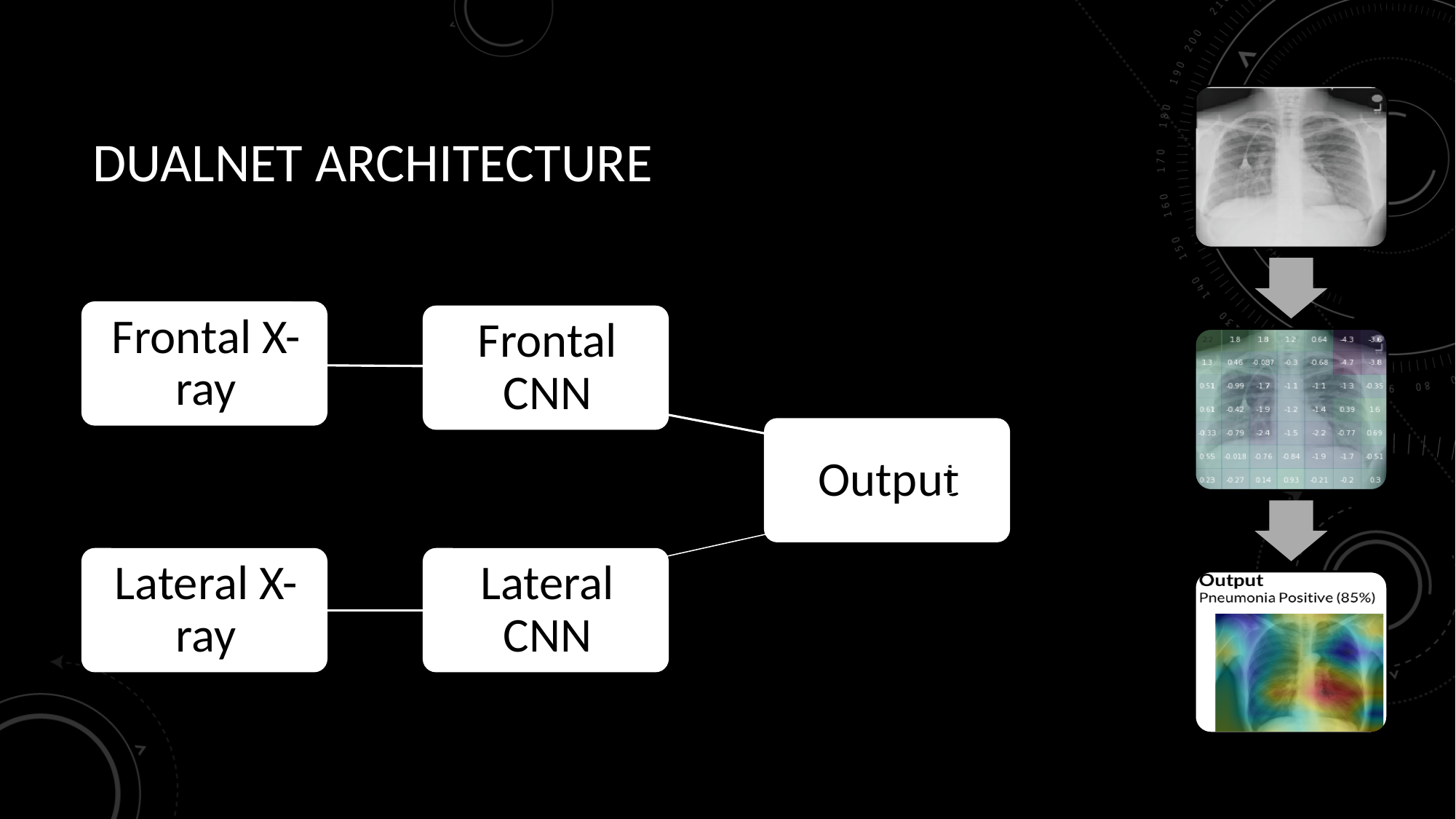

# DUalNet architecture

Output

Frontal CNN

Frontal X-ray

Lateral CNN

Lateral X-ray